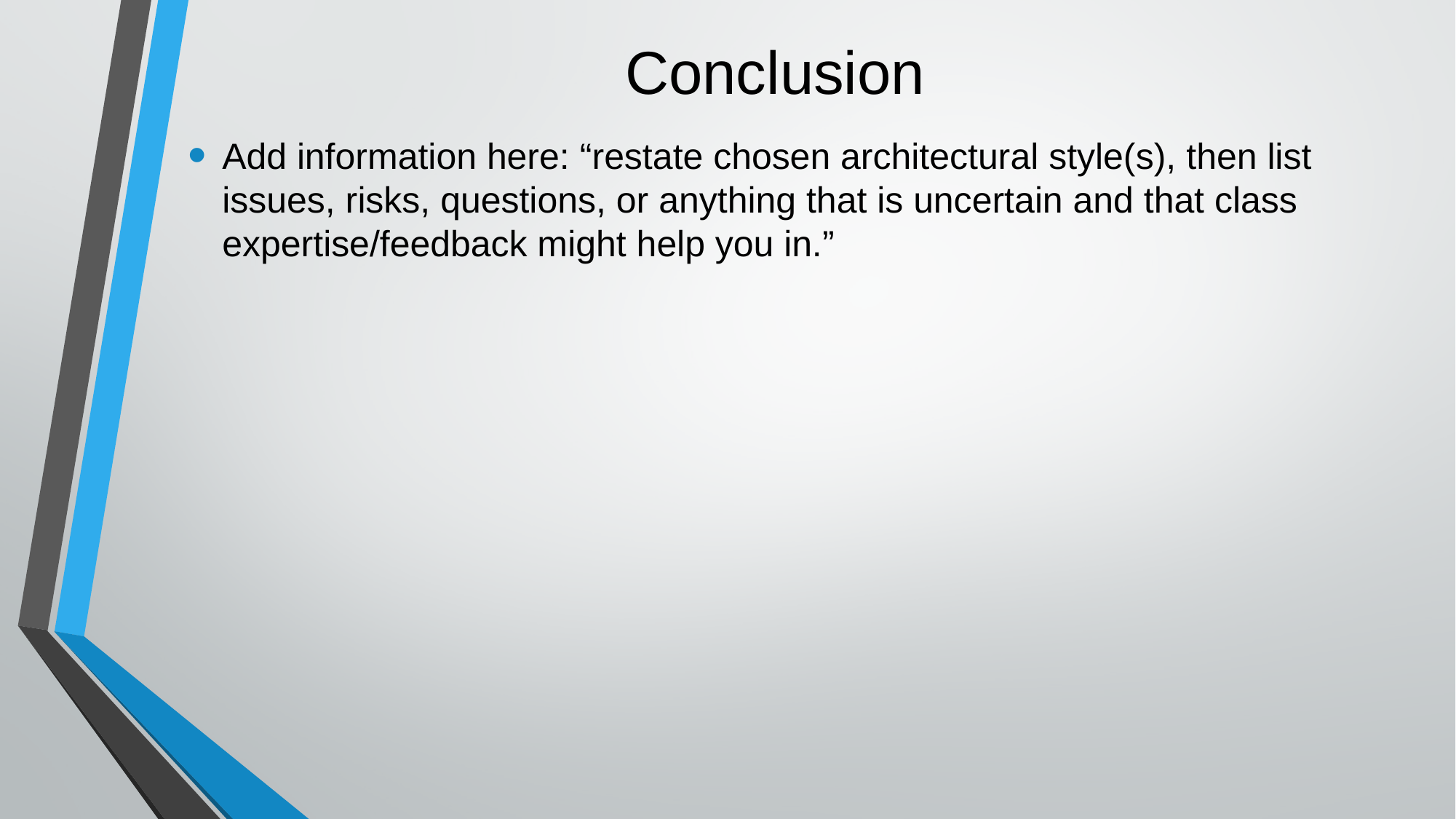

# Conclusion
Add information here: “restate chosen architectural style(s), then list issues, risks, questions, or anything that is uncertain and that class expertise/feedback might help you in.”